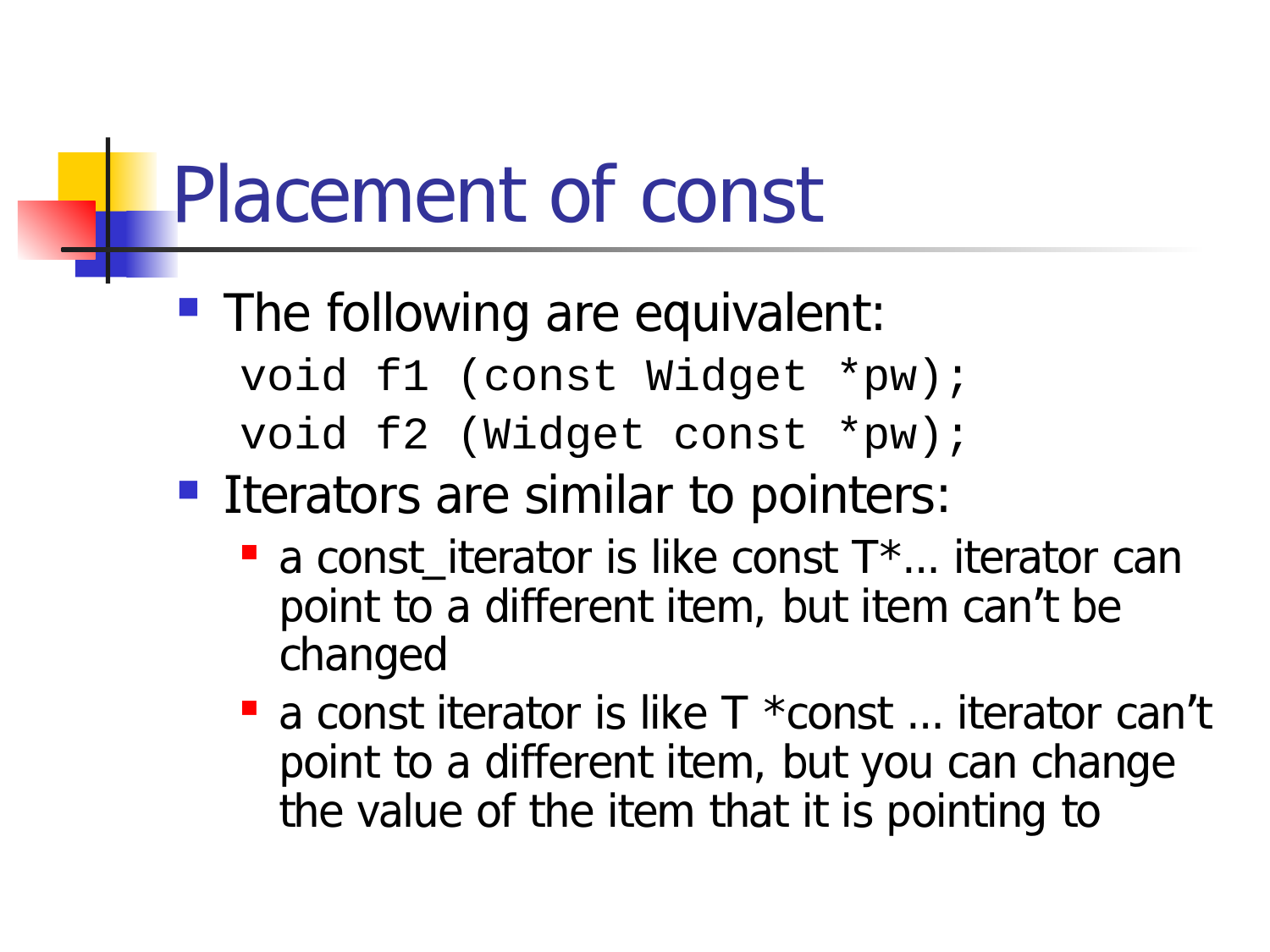

# Placement of const
The following are equivalent:
void f1 (const Widget *pw);
void f2 (Widget const *pw);
Iterators are similar to pointers:
a const_iterator is like const T*… iterator can point to a different item, but item can’t be changed
a const iterator is like T *const … iterator can’t point to a different item, but you can change the value of the item that it is pointing to